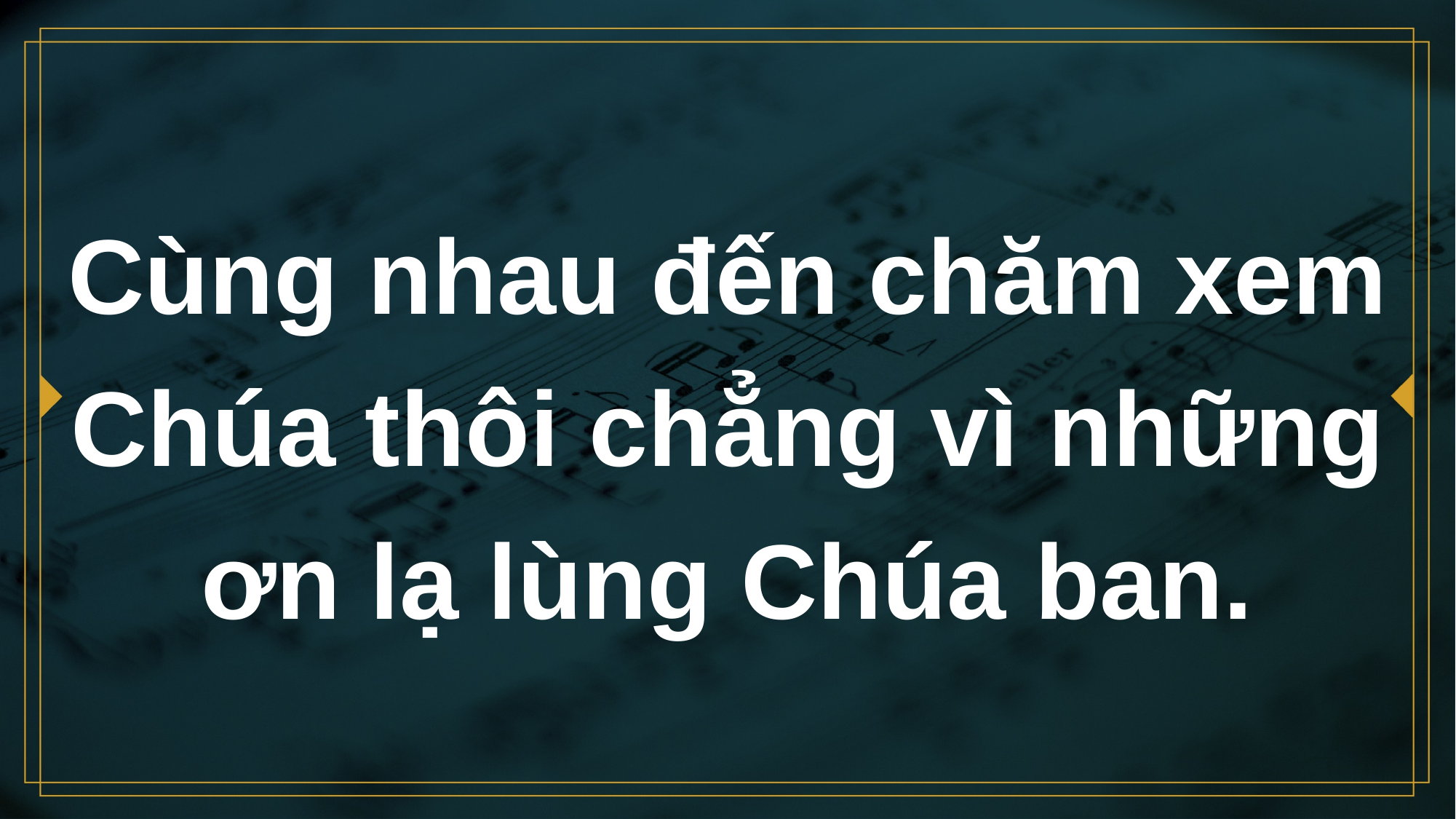

# Cùng nhau đến chăm xem Chúa thôi chẳng vì những ơn lạ lùng Chúa ban.